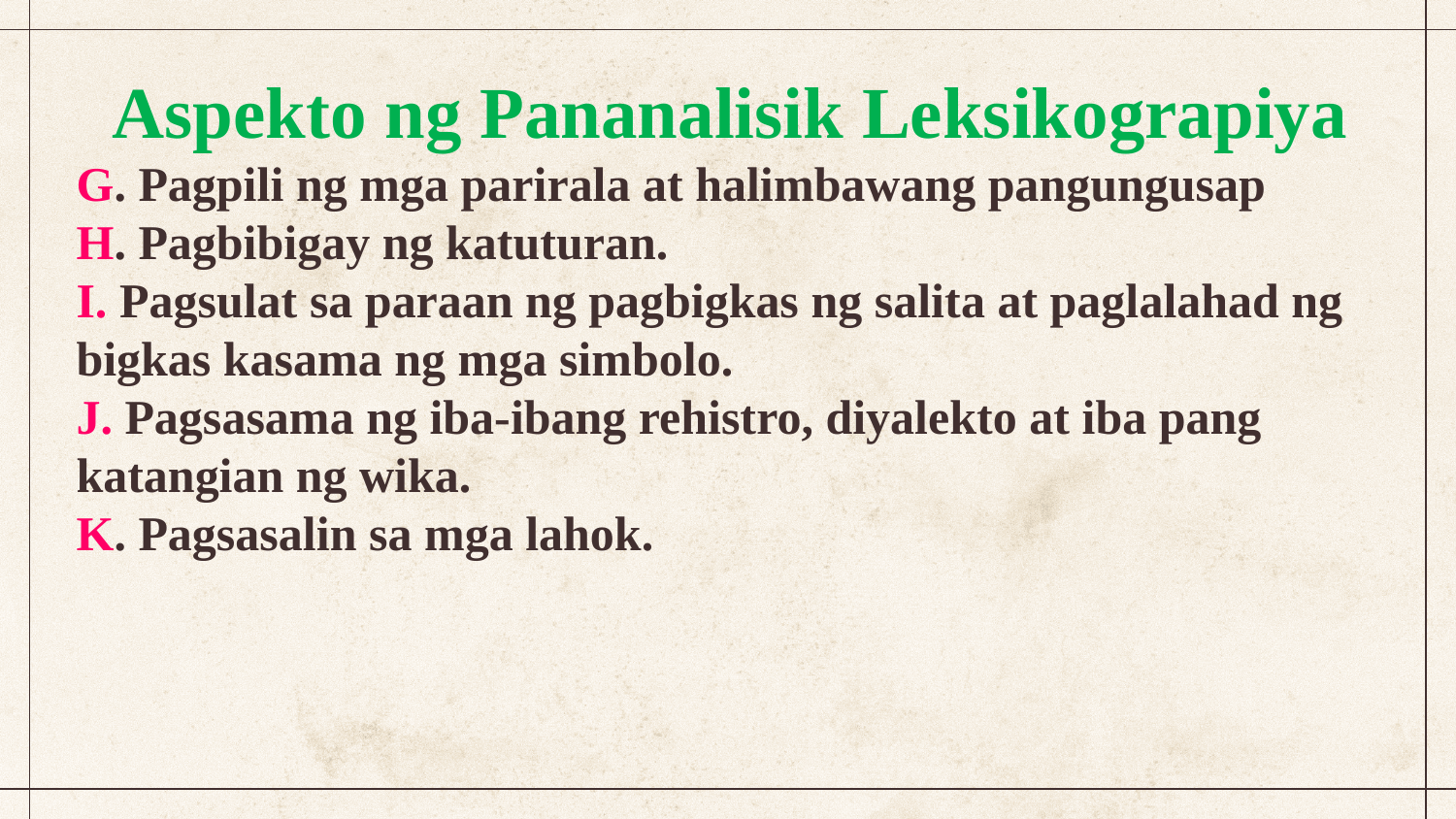

Aspekto ng Pananalisik Leksikograpiya
G. Pagpili ng mga parirala at halimbawang pangungusap
H. Pagbibigay ng katuturan.
I. Pagsulat sa paraan ng pagbigkas ng salita at paglalahad ng bigkas kasama ng mga simbolo.
J. Pagsasama ng iba-ibang rehistro, diyalekto at iba pang katangian ng wika.
K. Pagsasalin sa mga lahok.